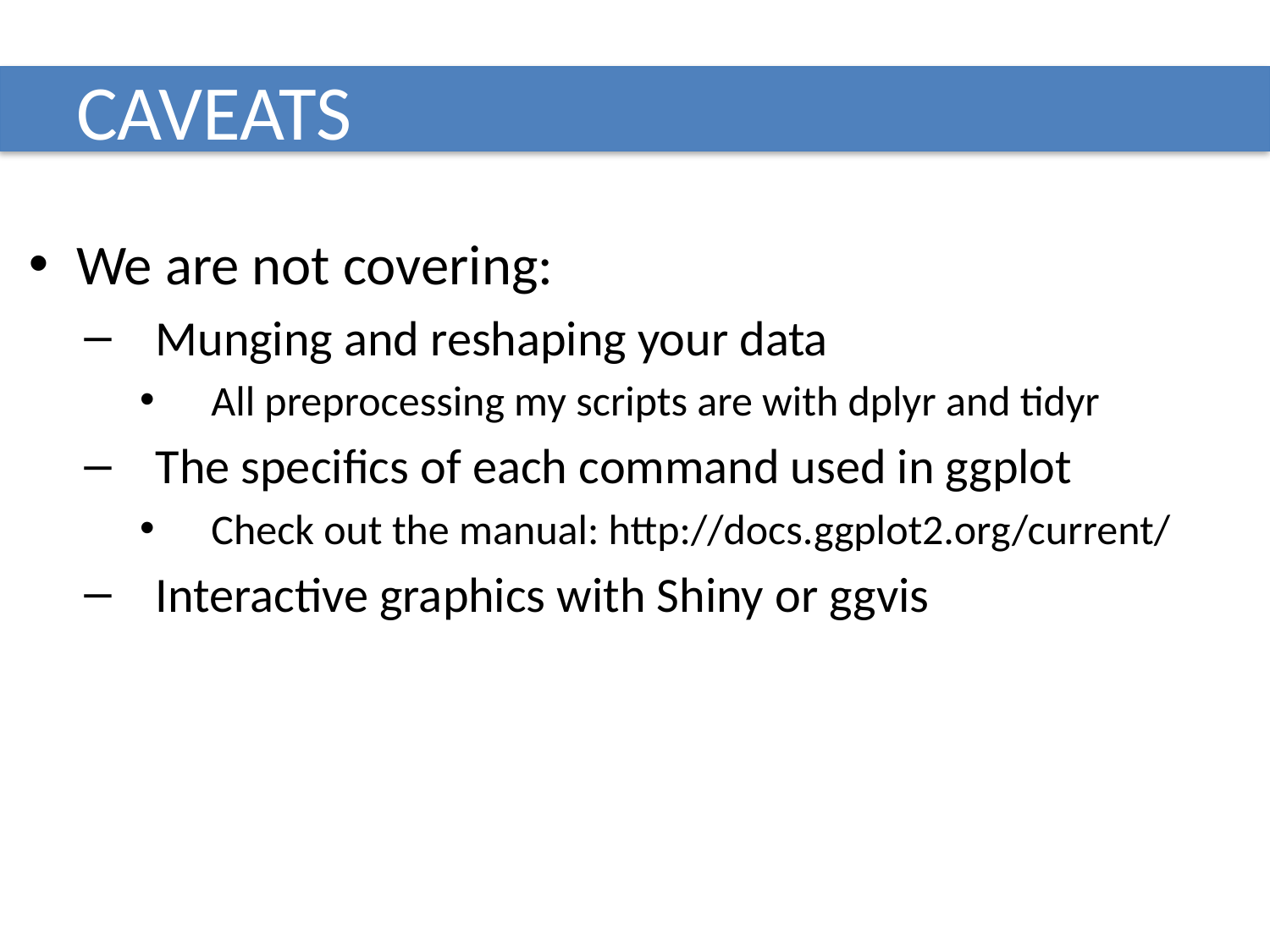

# Caveats
We are not covering:
Munging and reshaping your data
All preprocessing my scripts are with dplyr and tidyr
The specifics of each command used in ggplot
Check out the manual: http://docs.ggplot2.org/current/
Interactive graphics with Shiny or ggvis